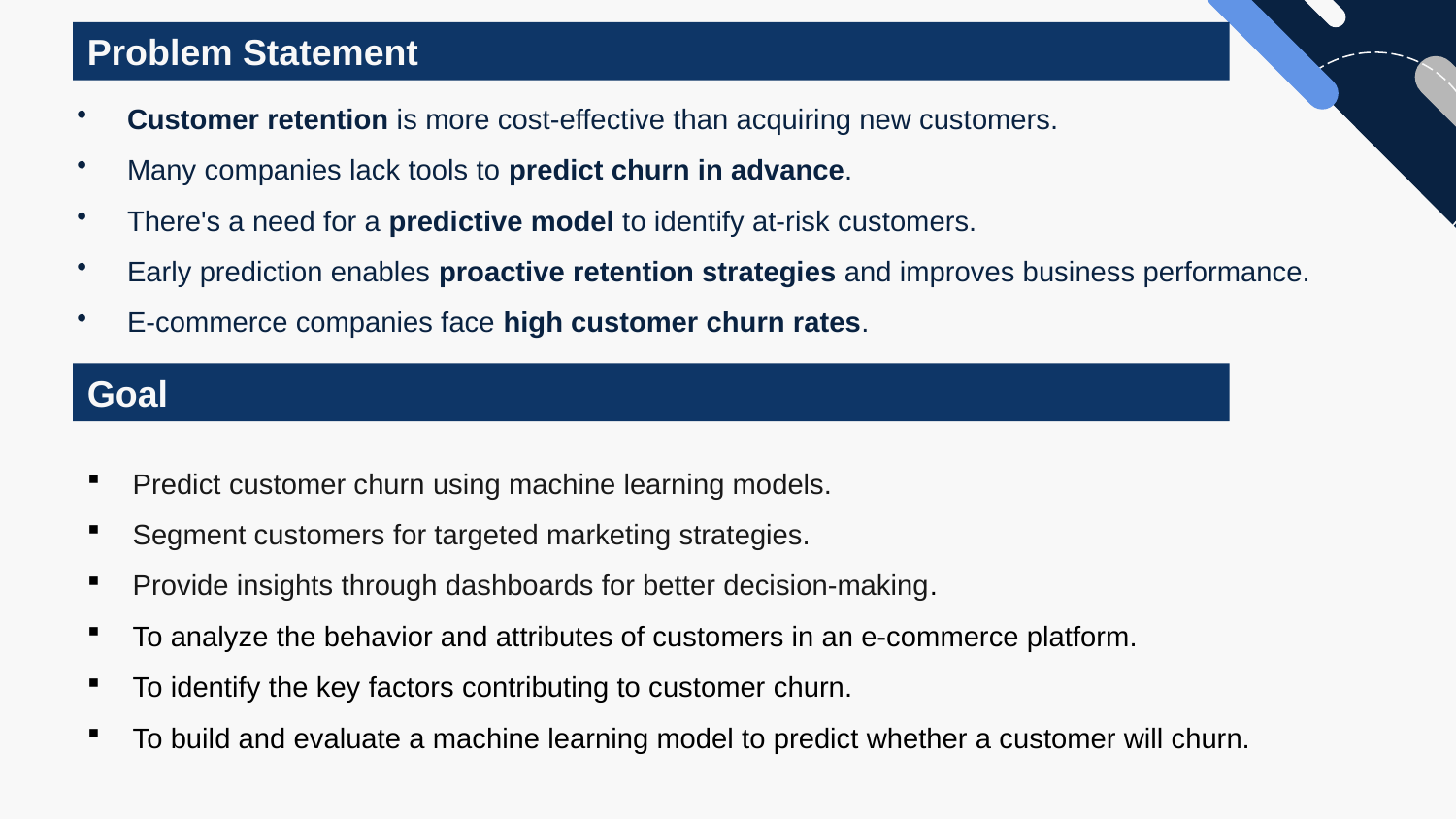

Problem Statement
     Customer retention is more cost-effective than acquiring new customers.
     Many companies lack tools to predict churn in advance.
     There's a need for a predictive model to identify at-risk customers.
     Early prediction enables proactive retention strategies and improves business performance.
     E-commerce companies face high customer churn rates.
Goal
Predict customer churn using machine learning models.
Segment customers for targeted marketing strategies.
Provide insights through dashboards for better decision-making.
To analyze the behavior and attributes of customers in an e-commerce platform.
To identify the key factors contributing to customer churn.
To build and evaluate a machine learning model to predict whether a customer will churn.